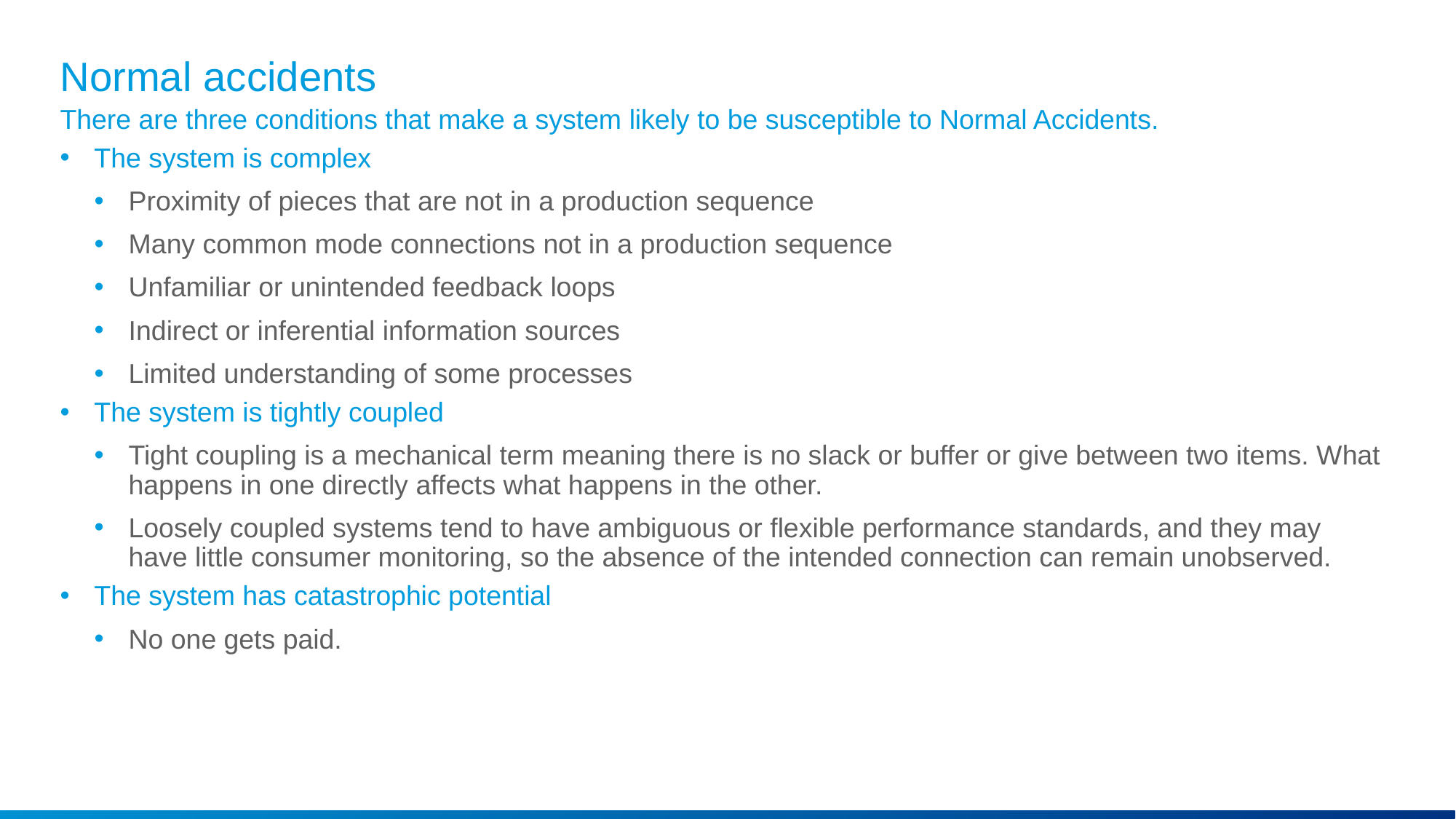

Master Layout Slides
# Normal accidents
There are three conditions that make a system likely to be susceptible to Normal Accidents.
The system is complex
Proximity of pieces that are not in a production sequence
Many common mode connections not in a production sequence
Unfamiliar or unintended feedback loops
Indirect or inferential information sources
Limited understanding of some processes
The system is tightly coupled
Tight coupling is a mechanical term meaning there is no slack or buffer or give between two items. What happens in one directly affects what happens in the other.
Loosely coupled systems tend to have ambiguous or flexible performance standards, and they may have little consumer monitoring, so the absence of the intended connection can remain unobserved.
The system has catastrophic potential
No one gets paid.

This box will not be visible in Slide Show mode or
when printed.